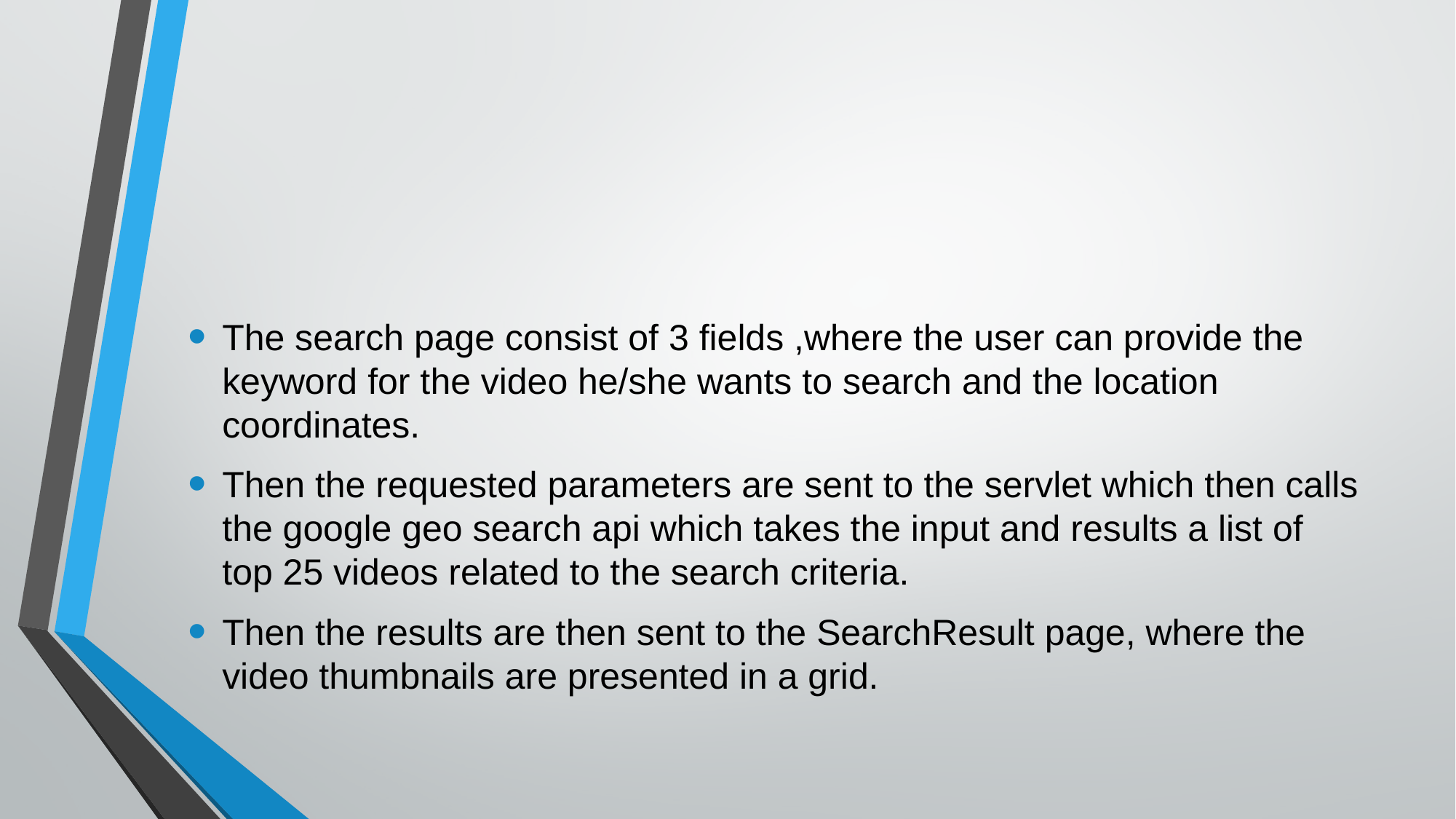

#
The search page consist of 3 fields ,where the user can provide the keyword for the video he/she wants to search and the location coordinates.
Then the requested parameters are sent to the servlet which then calls the google geo search api which takes the input and results a list of top 25 videos related to the search criteria.
Then the results are then sent to the SearchResult page, where the video thumbnails are presented in a grid.